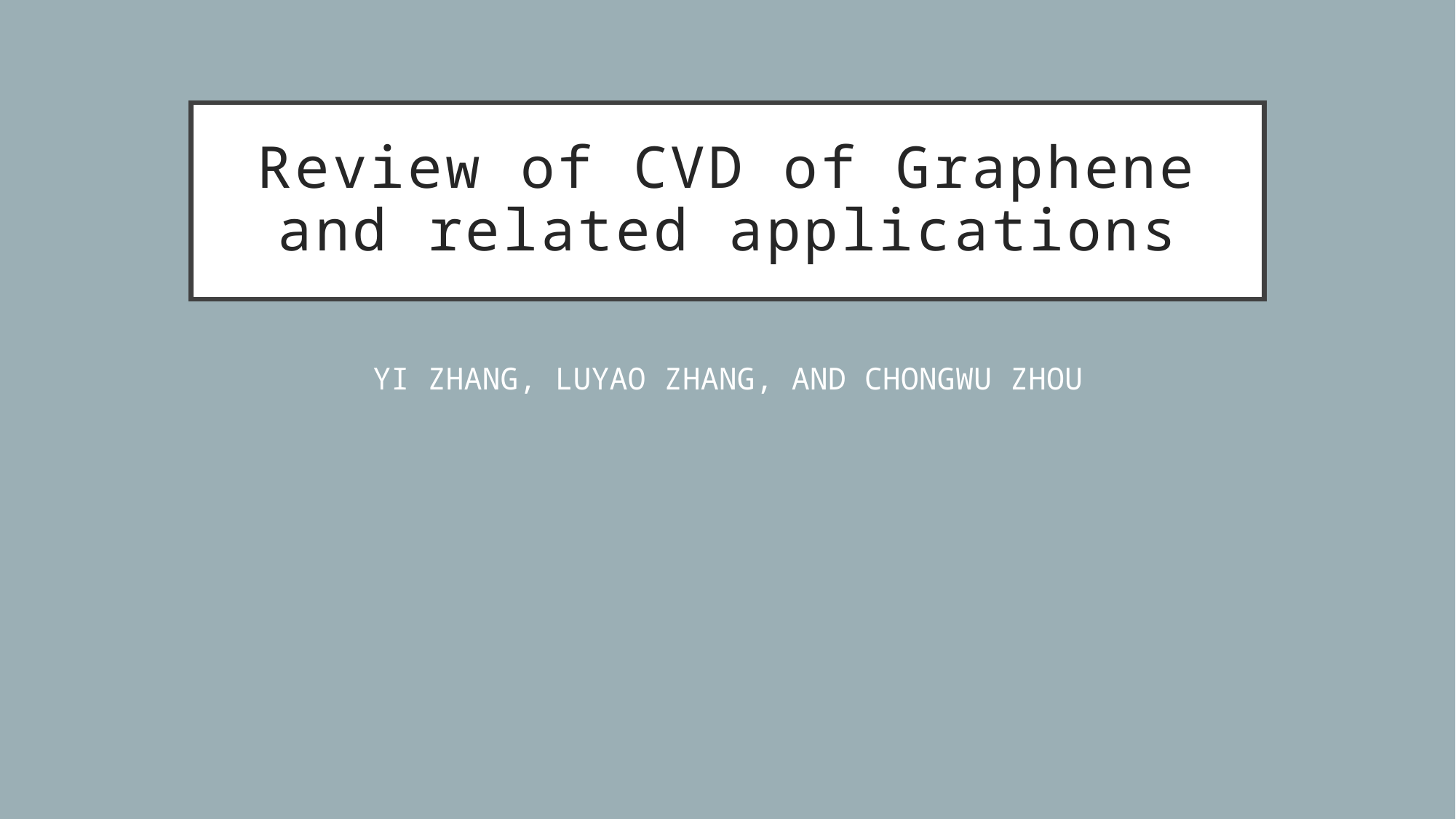

# Review of CVD of Graphene and related applications
YI ZHANG, LUYAO ZHANG, AND CHONGWU ZHOU